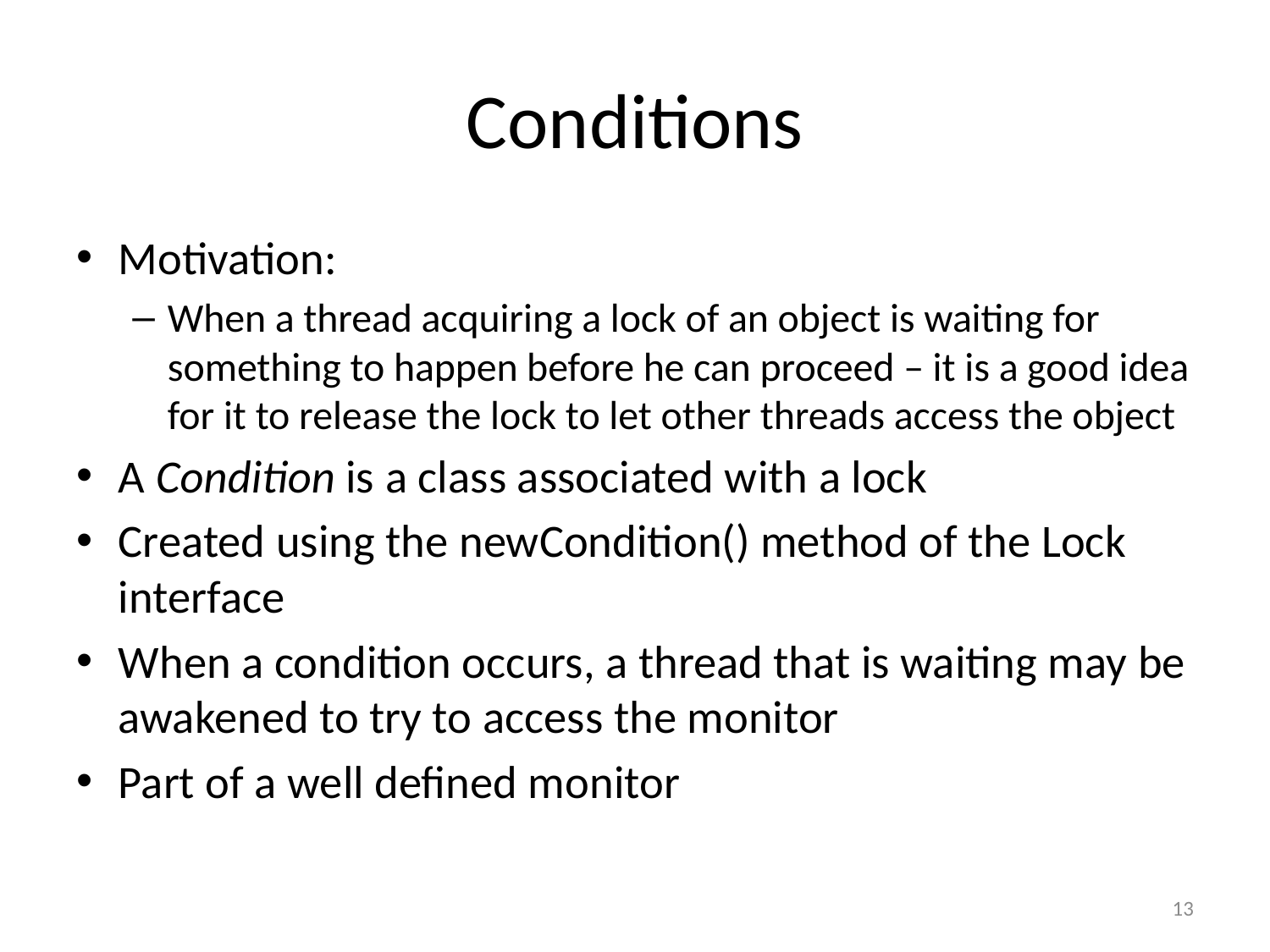

# Conditions
Motivation:
When a thread acquiring a lock of an object is waiting for something to happen before he can proceed – it is a good idea for it to release the lock to let other threads access the object
A Condition is a class associated with a lock
Created using the newCondition() method of the Lock interface
When a condition occurs, a thread that is waiting may be awakened to try to access the monitor
Part of a well defined monitor
13